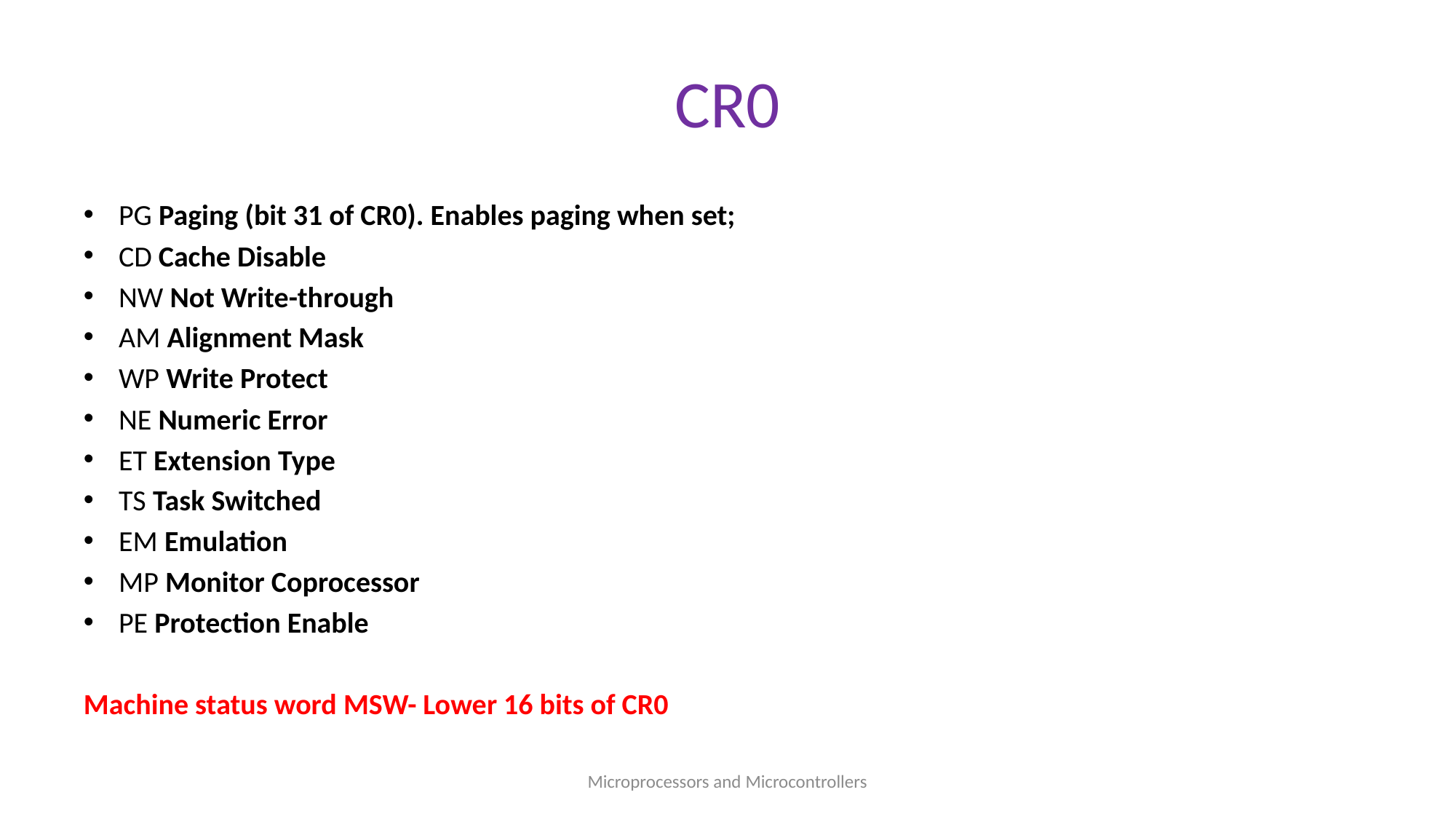

# CR0
PG Paging (bit 31 of CR0). Enables paging when set;
CD Cache Disable
NW Not Write-through
AM Alignment Mask
WP Write Protect
NE Numeric Error
ET Extension Type
TS Task Switched
EM Emulation
MP Monitor Coprocessor
PE Protection Enable

Machine status word MSW- Lower 16 bits of CR0
Microprocessors and Microcontrollers